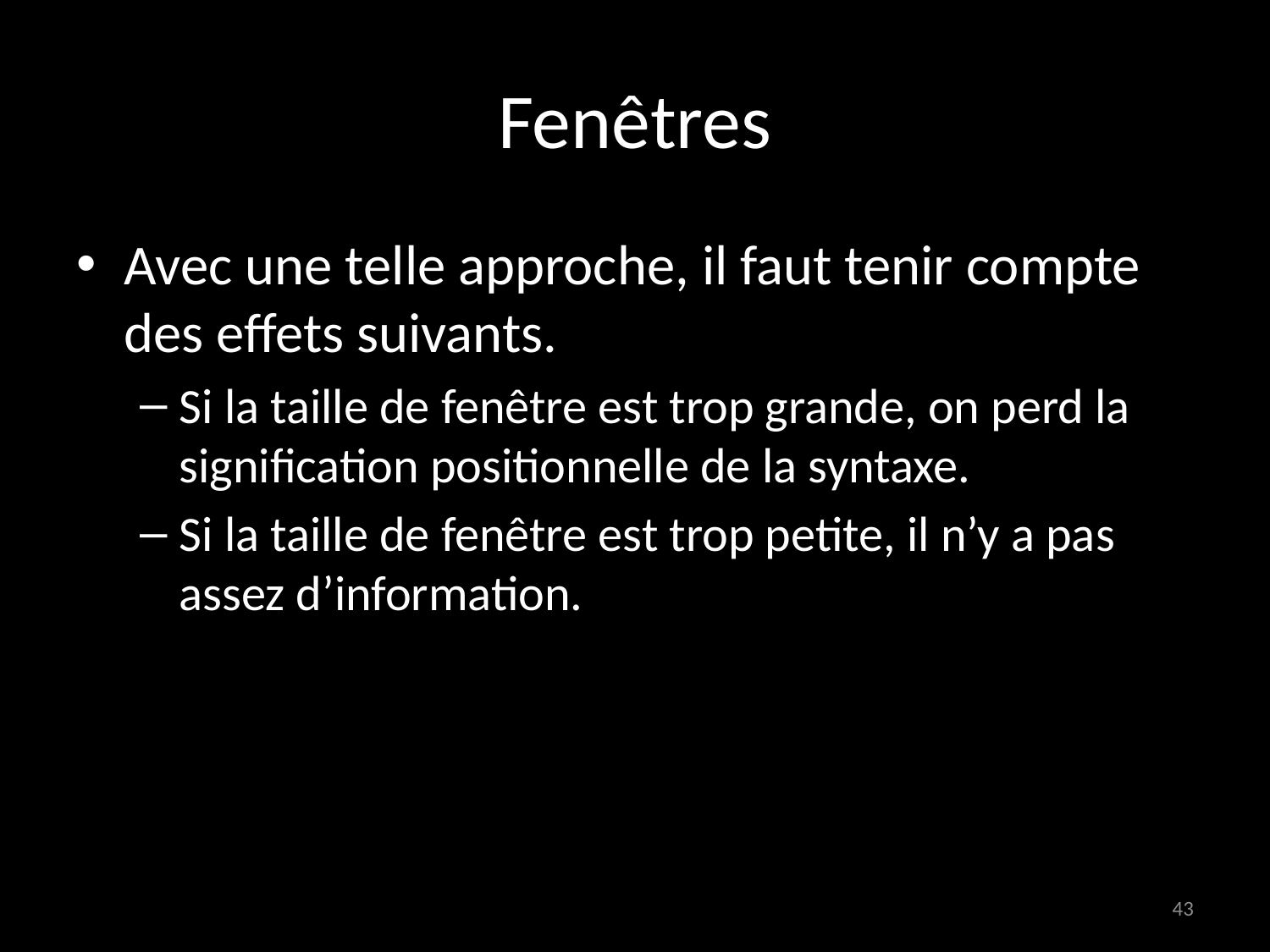

# Fenêtres
Avec une telle approche, il faut tenir compte des effets suivants.
Si la taille de fenêtre est trop grande, on perd la signification positionnelle de la syntaxe.
Si la taille de fenêtre est trop petite, il n’y a pas assez d’information.

43